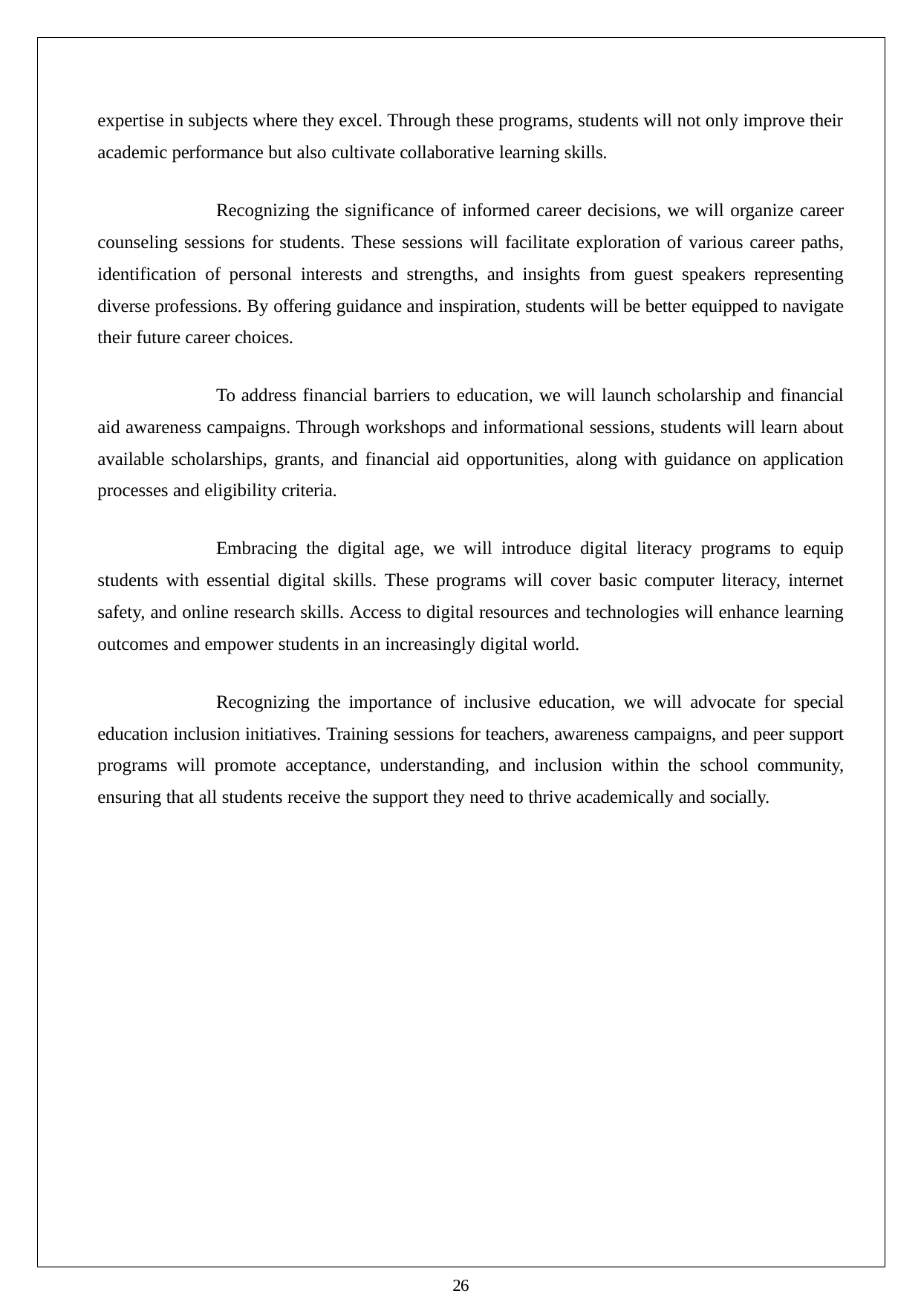

expertise in subjects where they excel. Through these programs, students will not only improve their academic performance but also cultivate collaborative learning skills.

Recognizing the significance of informed career decisions, we will organize career counseling sessions for students. These sessions will facilitate exploration of various career paths, identification of personal interests and strengths, and insights from guest speakers representing diverse professions. By offering guidance and inspiration, students will be better equipped to navigate their future career choices.

To address financial barriers to education, we will launch scholarship and financial aid awareness campaigns. Through workshops and informational sessions, students will learn about available scholarships, grants, and financial aid opportunities, along with guidance on application processes and eligibility criteria.

Embracing the digital age, we will introduce digital literacy programs to equip students with essential digital skills. These programs will cover basic computer literacy, internet safety, and online research skills. Access to digital resources and technologies will enhance learning outcomes and empower students in an increasingly digital world.

Recognizing the importance of inclusive education, we will advocate for special education inclusion initiatives. Training sessions for teachers, awareness campaigns, and peer support programs will promote acceptance, understanding, and inclusion within the school community, ensuring that all students receive the support they need to thrive academically and socially.
26